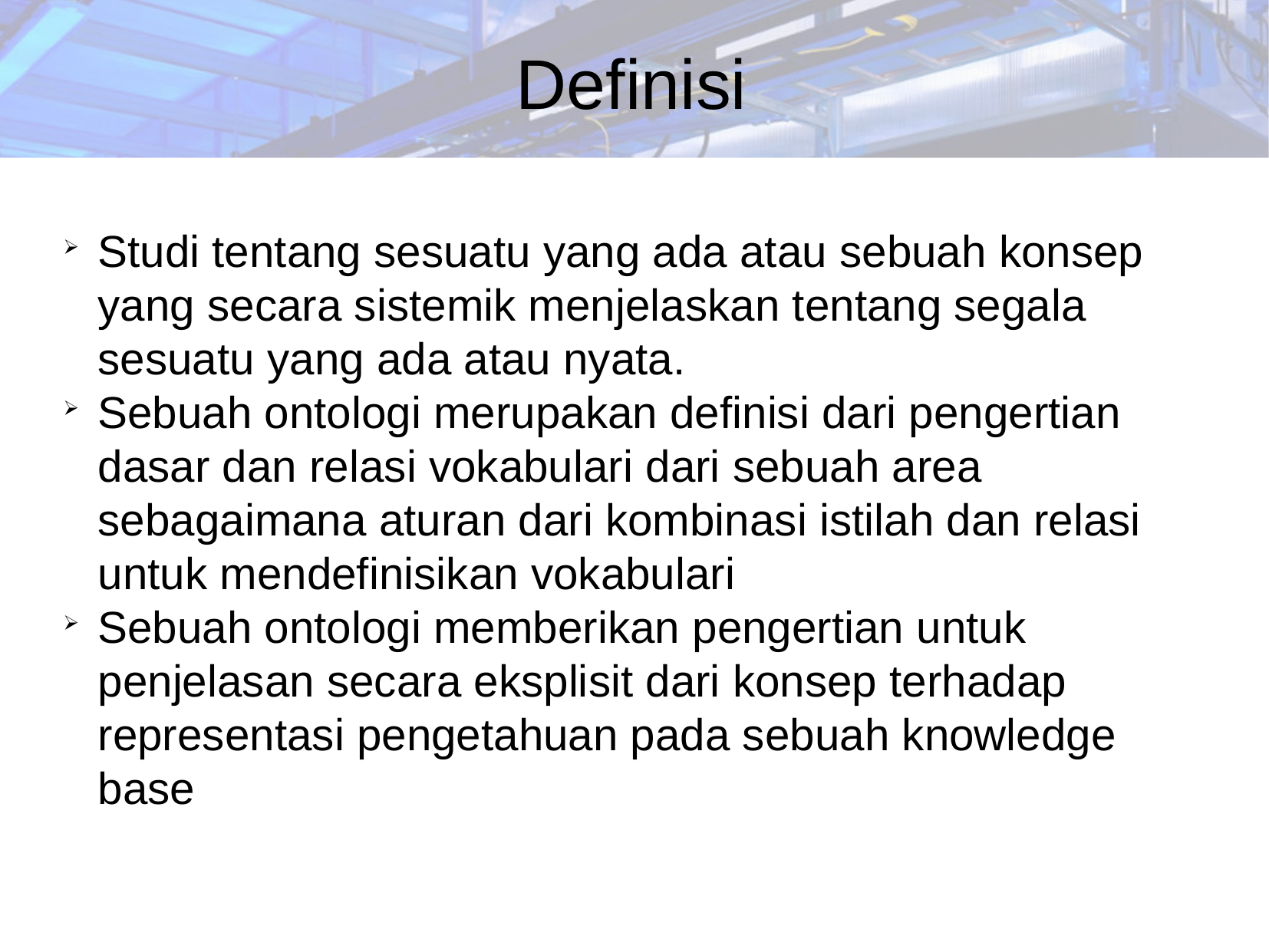

Definisi
Studi tentang sesuatu yang ada atau sebuah konsep yang secara sistemik menjelaskan tentang segala sesuatu yang ada atau nyata.
Sebuah ontologi merupakan definisi dari pengertian dasar dan relasi vokabulari dari sebuah area sebagaimana aturan dari kombinasi istilah dan relasi untuk mendefinisikan vokabulari
Sebuah ontologi memberikan pengertian untuk penjelasan secara eksplisit dari konsep terhadap representasi pengetahuan pada sebuah knowledge base